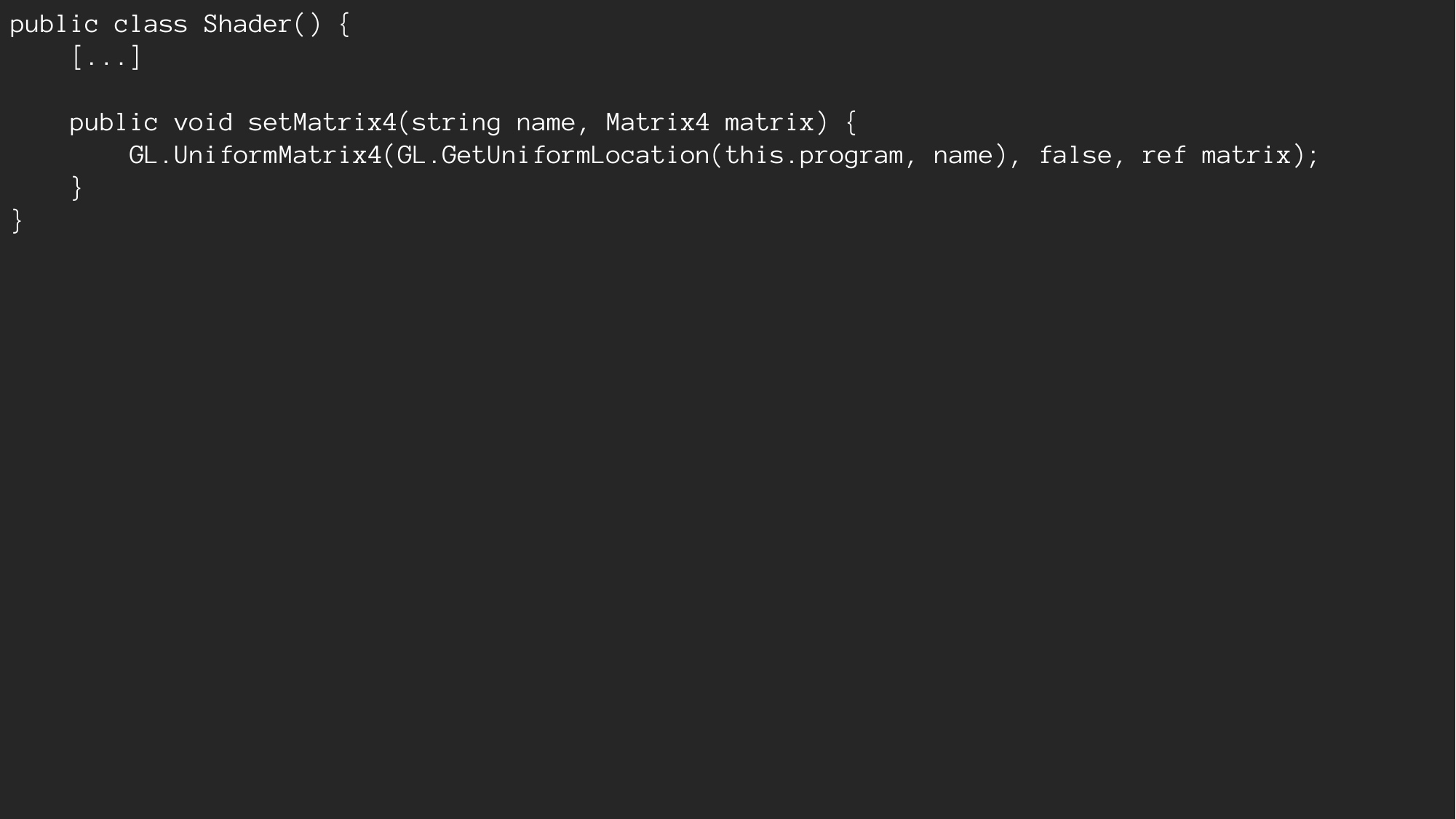

public class Shader() {
    [...]

    public void setMatrix4(string name, Matrix4 matrix) {
        GL.UniformMatrix4(GL.GetUniformLocation(this.program, name), false, ref matrix);
    }
}